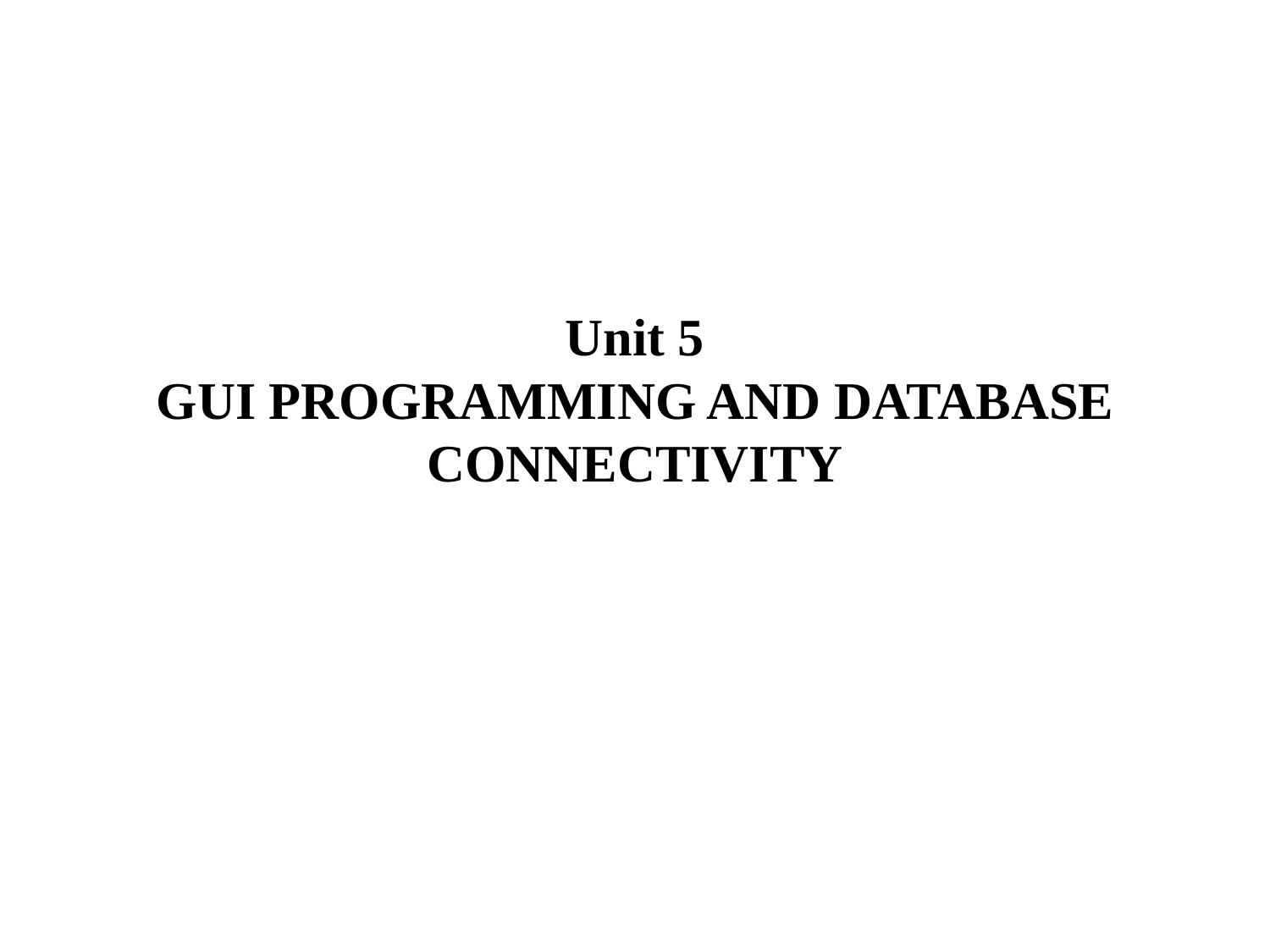

# Unit 5 GUI PROGRAMMING AND DATABASE CONNECTIVITY